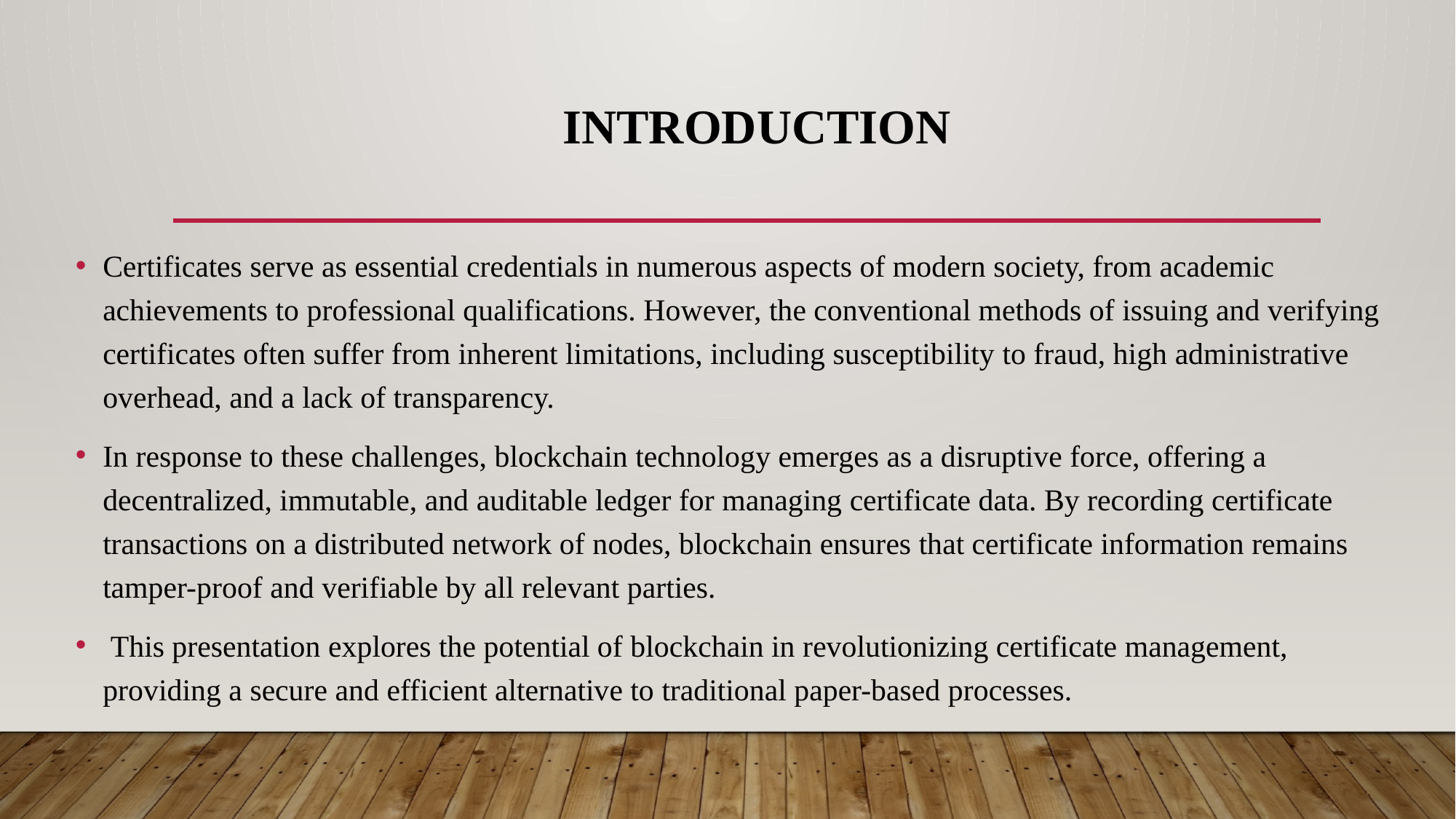

# INTRODUCTION
Certificates serve as essential credentials in numerous aspects of modern society, from academic achievements to professional qualifications. However, the conventional methods of issuing and verifying certificates often suffer from inherent limitations, including susceptibility to fraud, high administrative overhead, and a lack of transparency.
In response to these challenges, blockchain technology emerges as a disruptive force, offering a decentralized, immutable, and auditable ledger for managing certificate data. By recording certificate transactions on a distributed network of nodes, blockchain ensures that certificate information remains tamper-proof and verifiable by all relevant parties.
 This presentation explores the potential of blockchain in revolutionizing certificate management, providing a secure and efficient alternative to traditional paper-based processes.